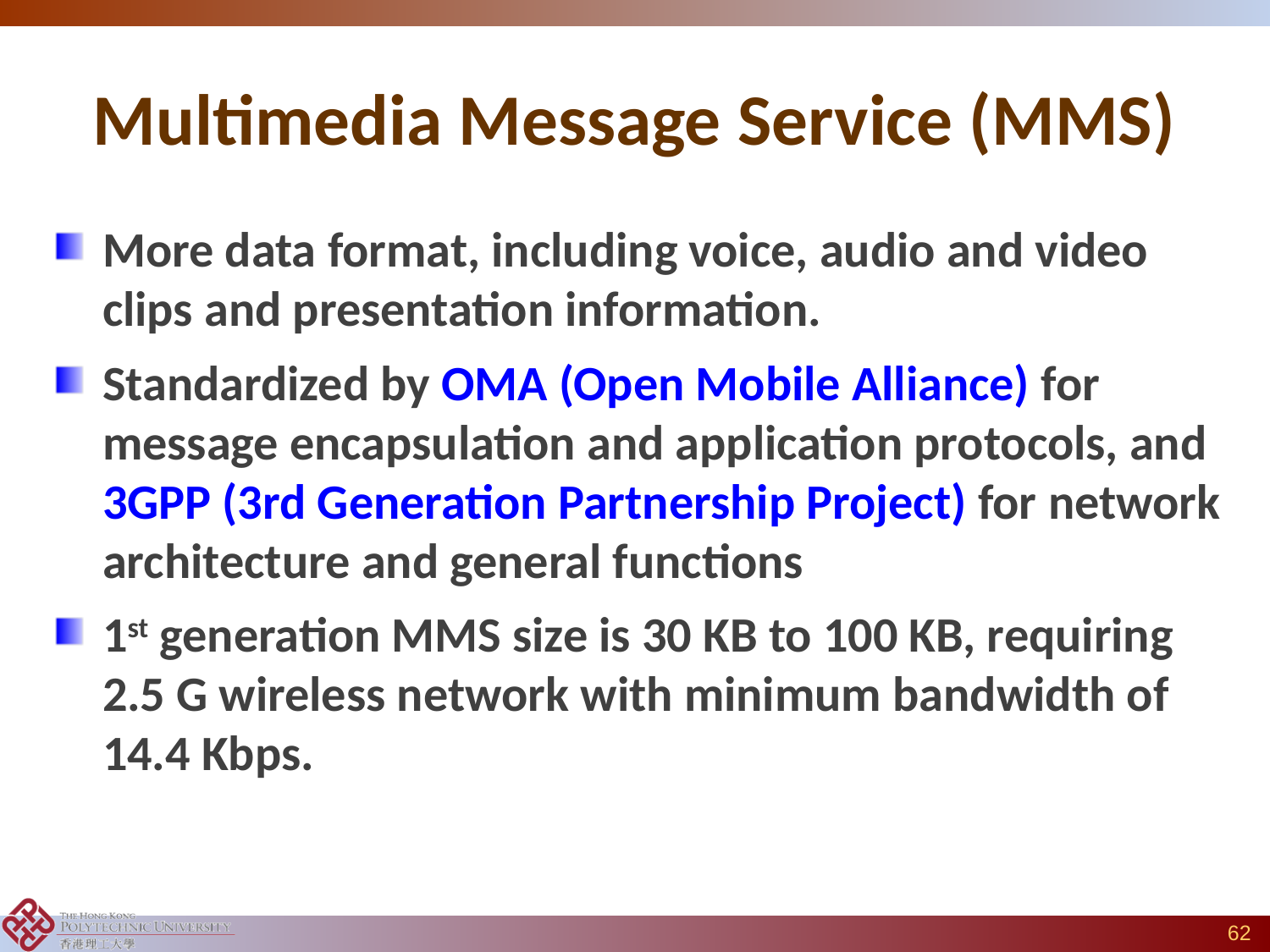

# Multimedia Message Service (MMS)
More data format, including voice, audio and video clips and presentation information.
Standardized by OMA (Open Mobile Alliance) for message encapsulation and application protocols, and 3GPP (3rd Generation Partnership Project) for network architecture and general functions
1st generation MMS size is 30 KB to 100 KB, requiring 2.5 G wireless network with minimum bandwidth of 14.4 Kbps.